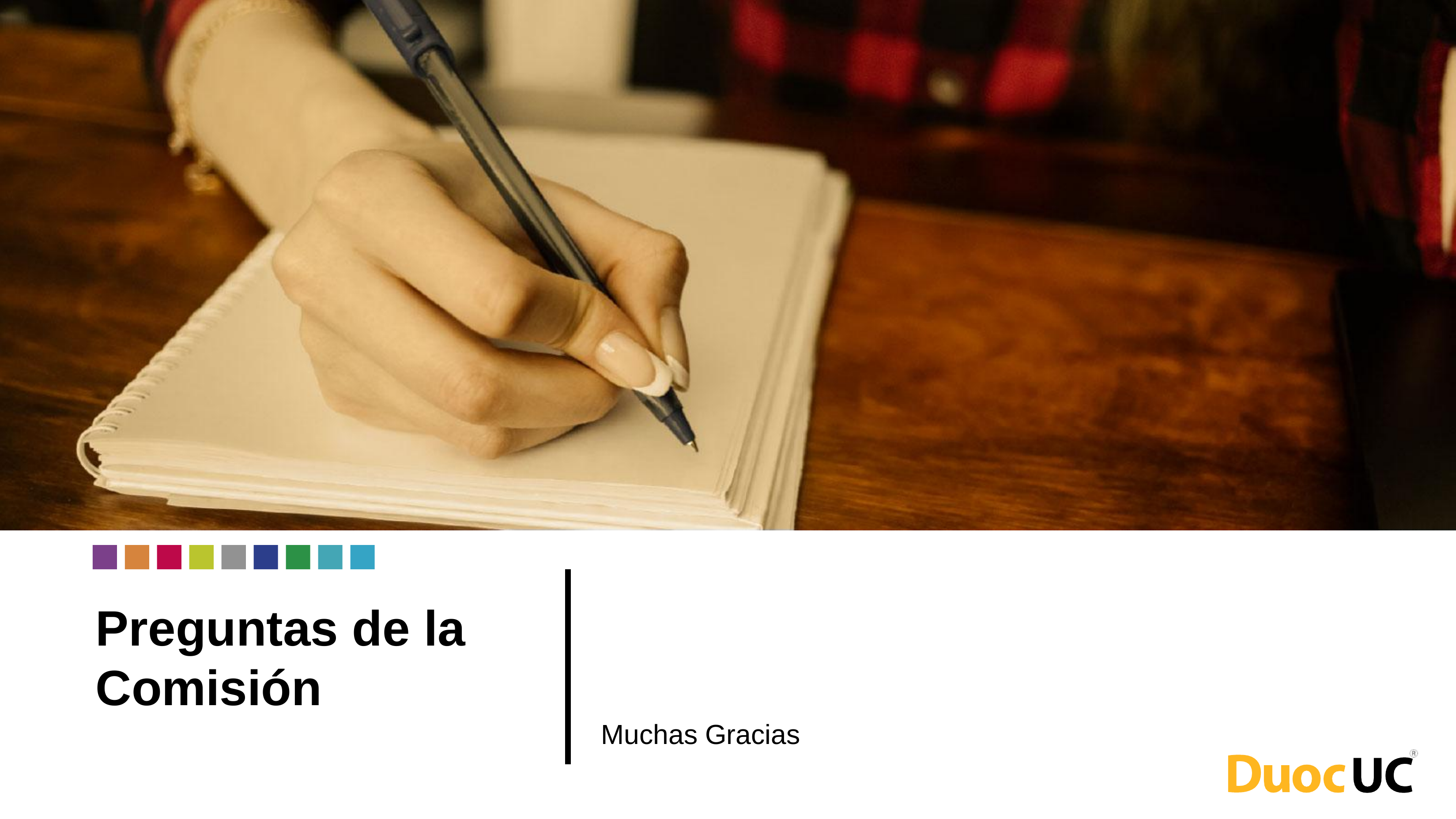

# Preguntas de la Comisión
Muchas Gracias